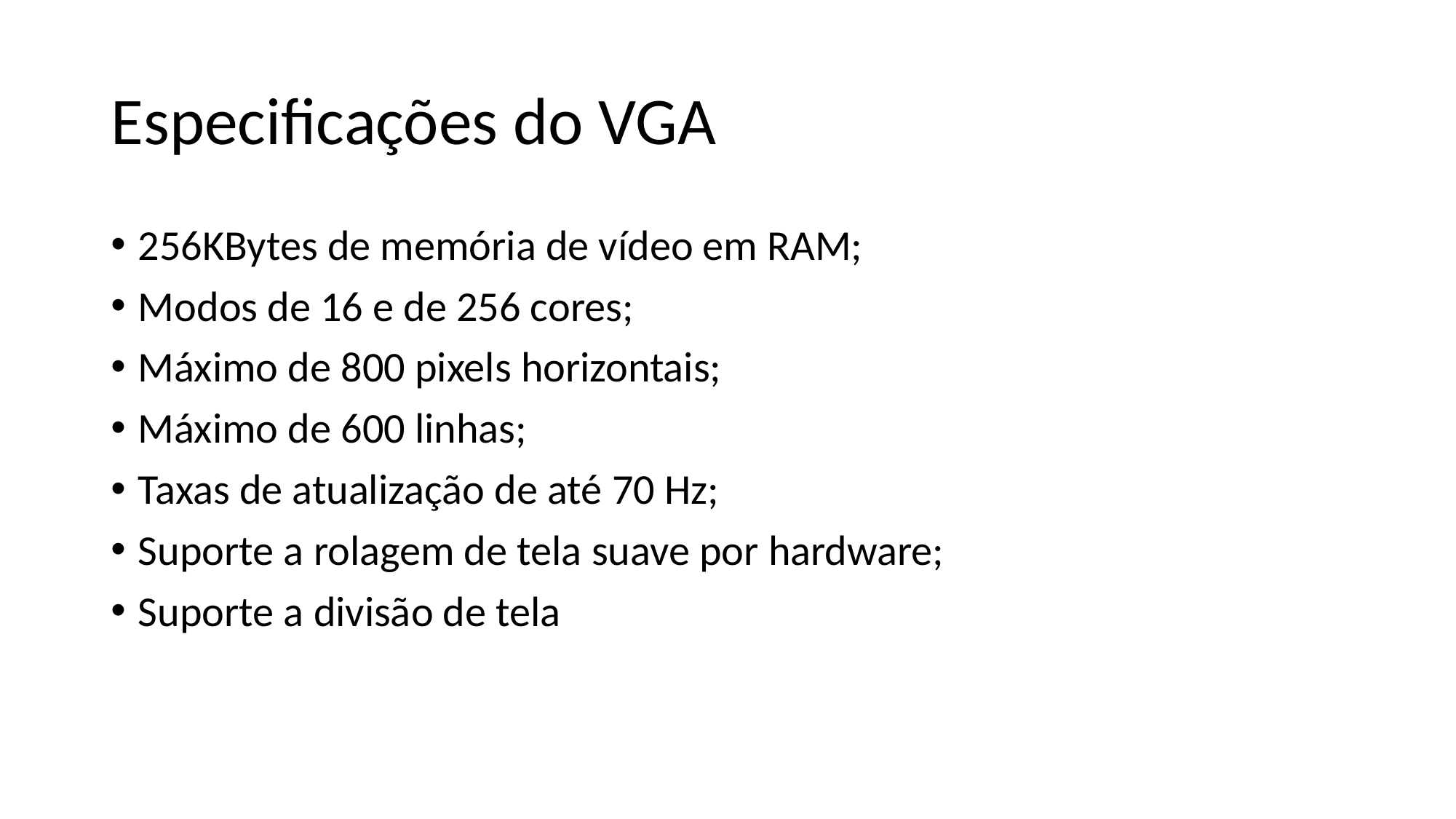

# Especificações do VGA
256KBytes de memória de vídeo em RAM;
Modos de 16 e de 256 cores;
Máximo de 800 pixels horizontais;
Máximo de 600 linhas;
Taxas de atualização de até 70 Hz;
Suporte a rolagem de tela suave por hardware;
Suporte a divisão de tela